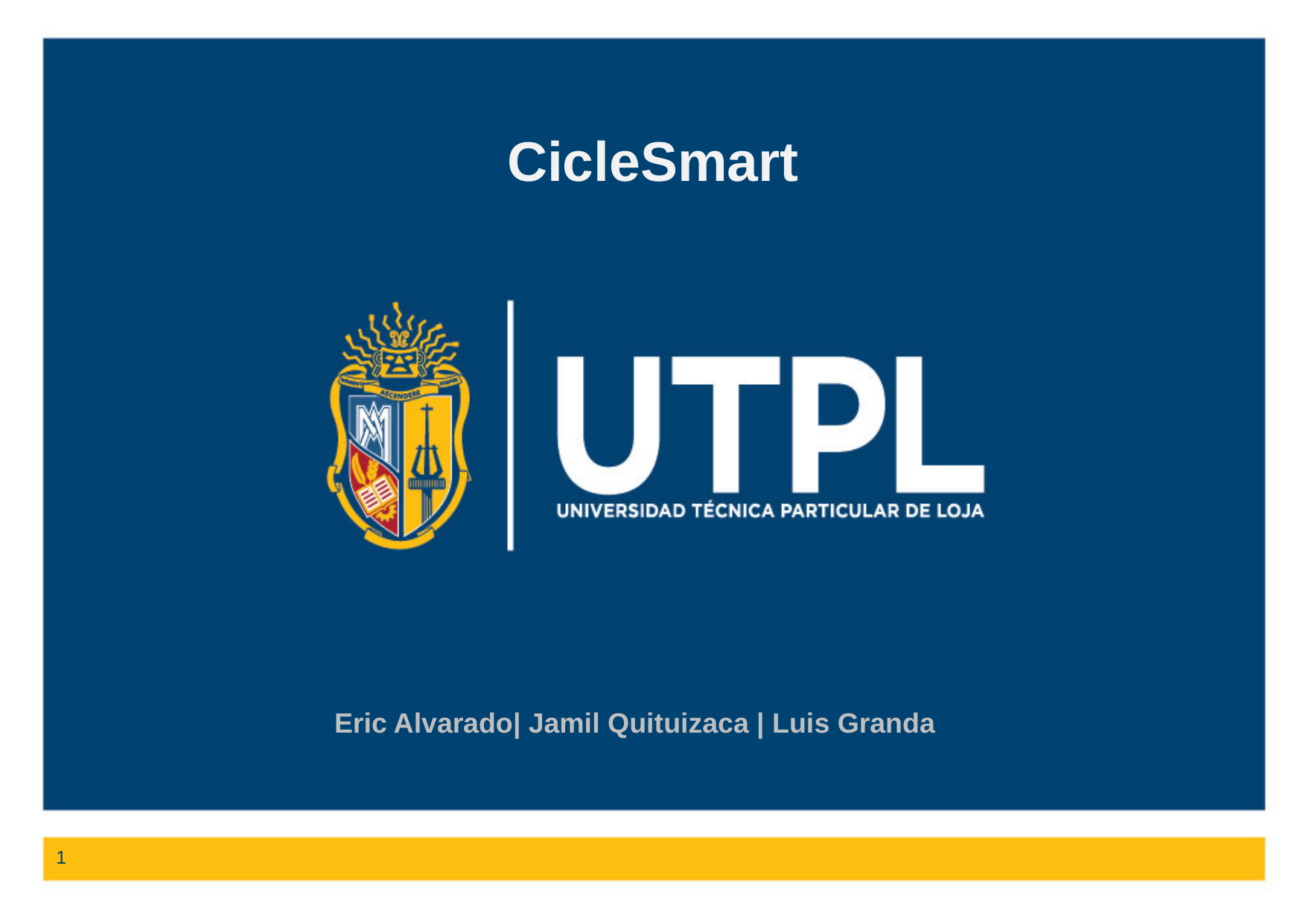

CicleSmart
Eric Alvarado| Jamil Quituizaca | Luis Granda
1